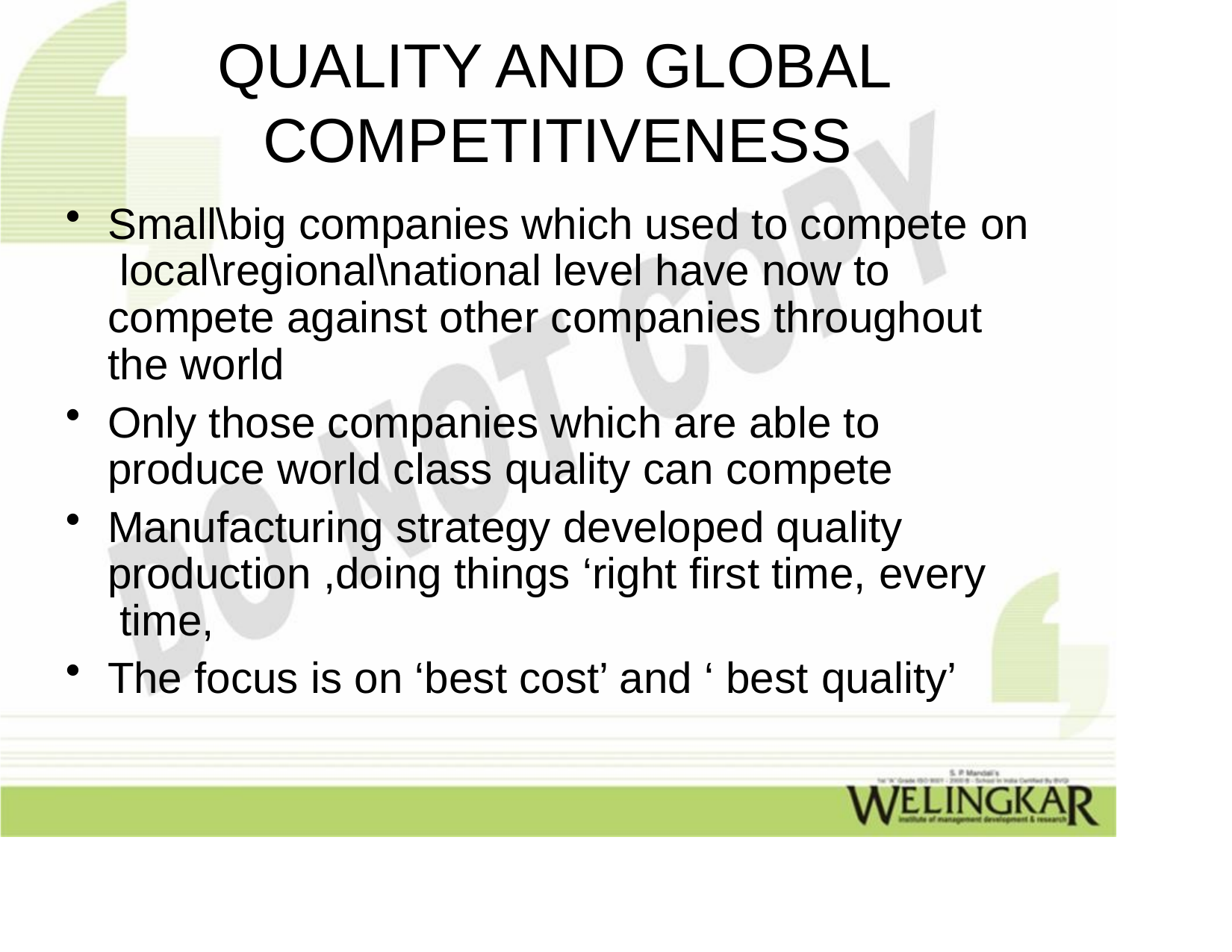

# QUALITY AND GLOBAL  COMPETITIVENESS
Small\big companies which used to compete on  local\regional\national level have now to  compete against other companies throughout  the world
Only those companies which are able to  produce world class quality can compete
Manufacturing strategy developed quality  production ,doing things ‘right first time, every  time,
The focus is on ‘best cost’ and ‘ best quality’